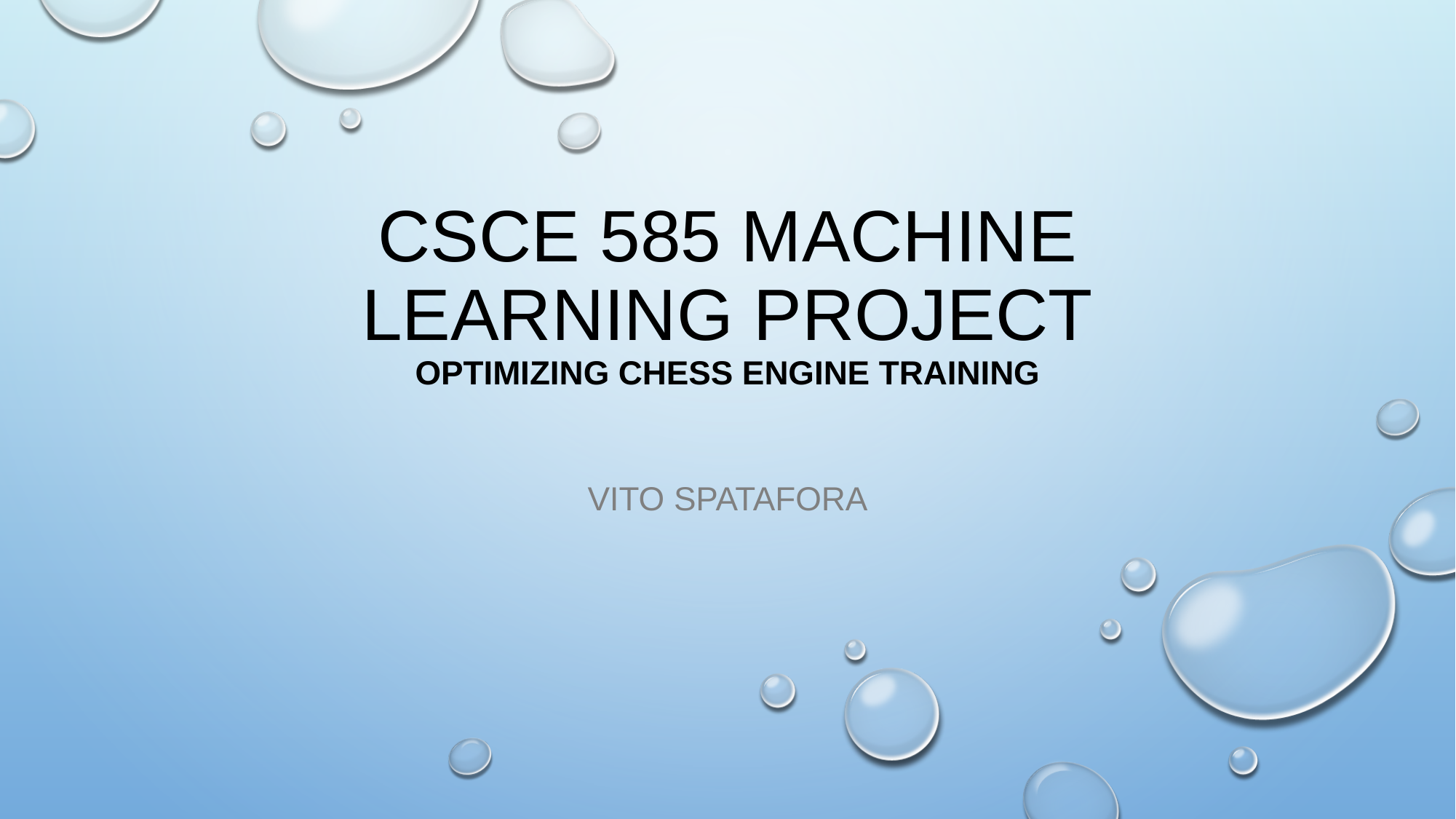

# CSCE 585 Machine Learning Project Optimizing Chess Engine Training
Vito Spatafora